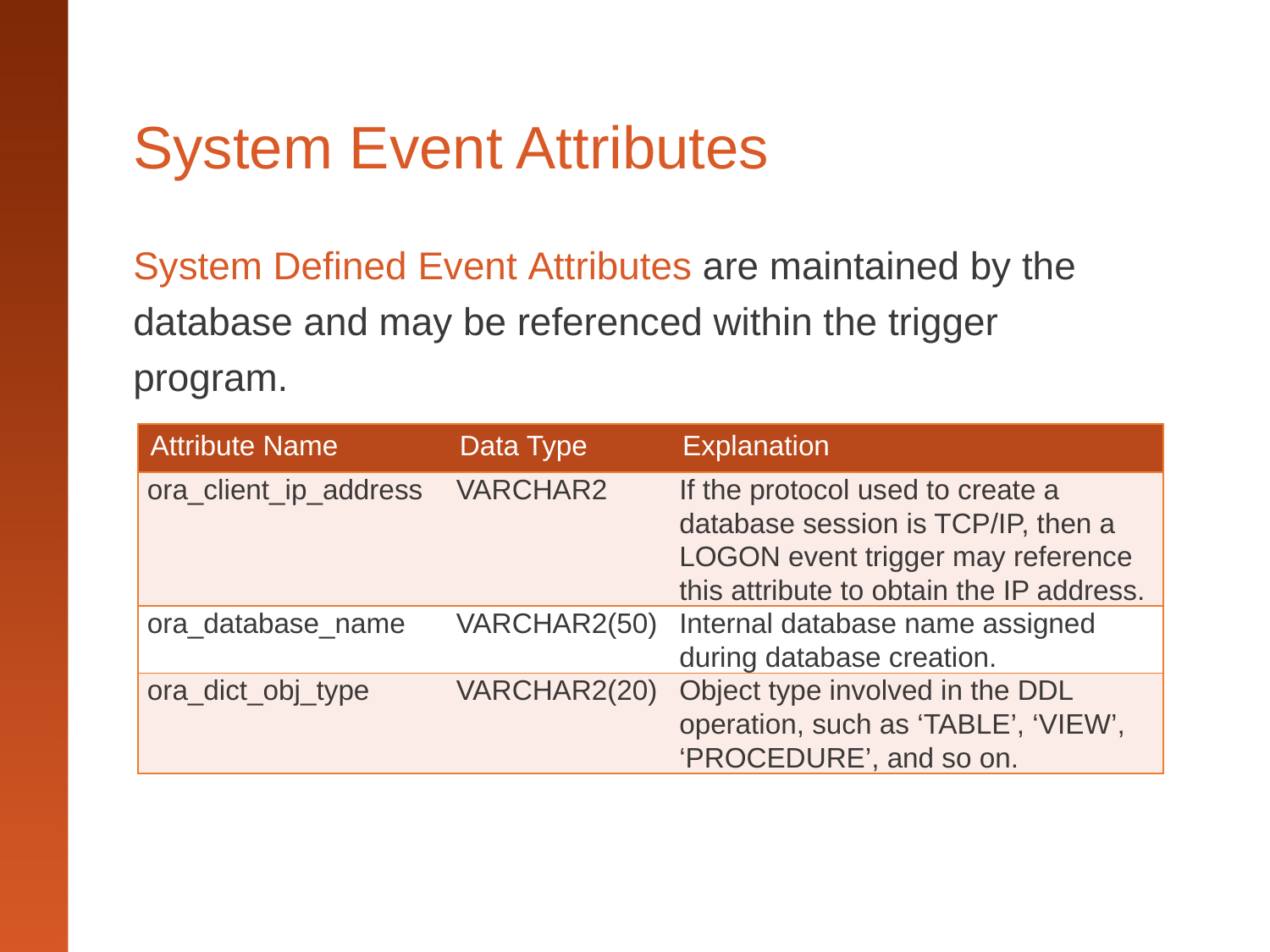

# System Event Attributes
System Defined Event Attributes are maintained by the database and may be referenced within the trigger program.
| Attribute Name | Data Type | Explanation |
| --- | --- | --- |
| ora\_client\_ip\_address | VARCHAR2 | If the protocol used to create a database session is TCP/IP, then a LOGON event trigger may reference this attribute to obtain the IP address. |
| ora\_database\_name | VARCHAR2(50) | Internal database name assigned during database creation. |
| ora\_dict\_obj\_type | VARCHAR2(20) | Object type involved in the DDL operation, such as ‘TABLE’, ‘VIEW’, ‘PROCEDURE’, and so on. |